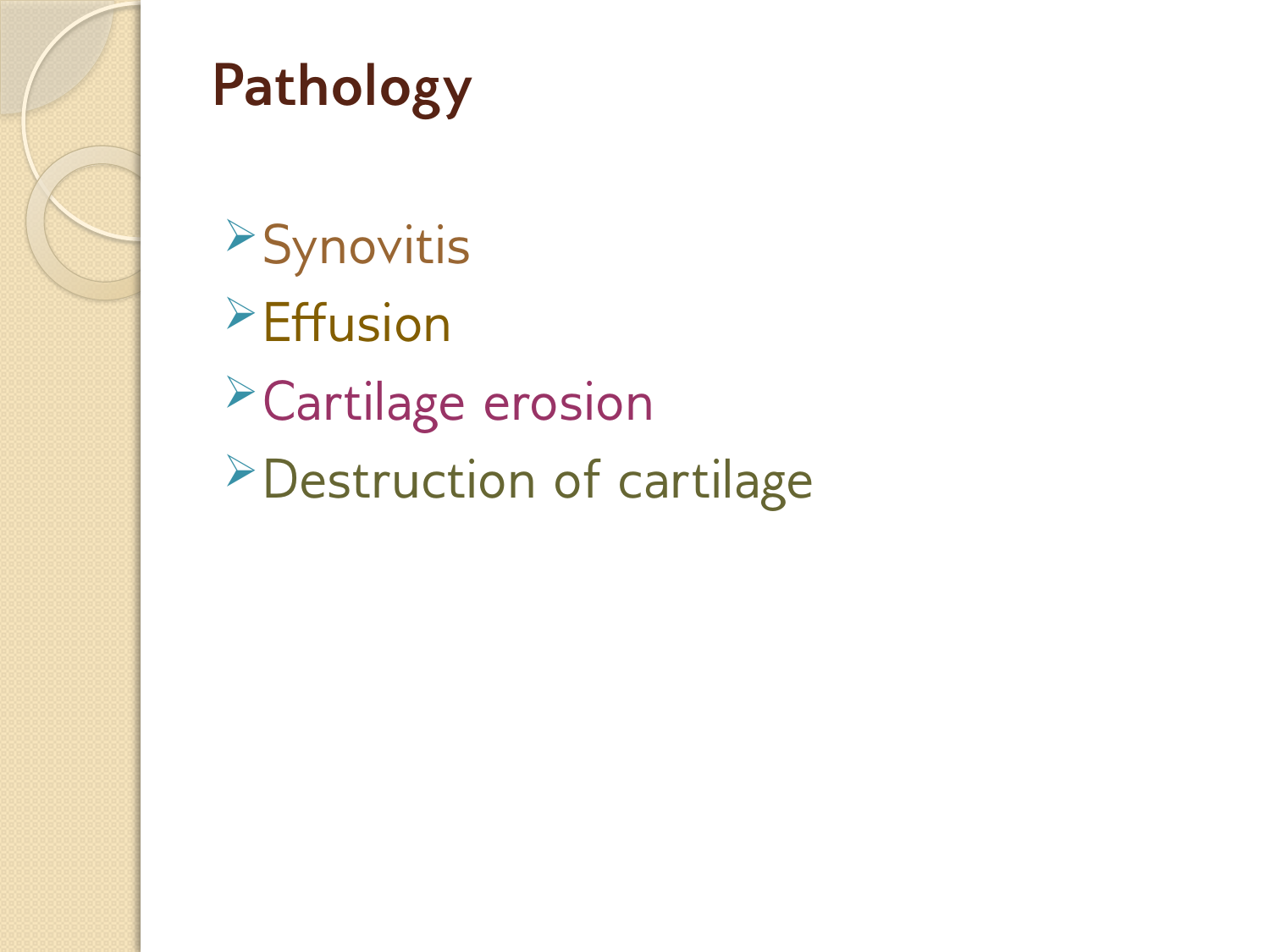

# Pathology
Synovitis
Effusion
Cartilage erosion
Destruction of cartilage